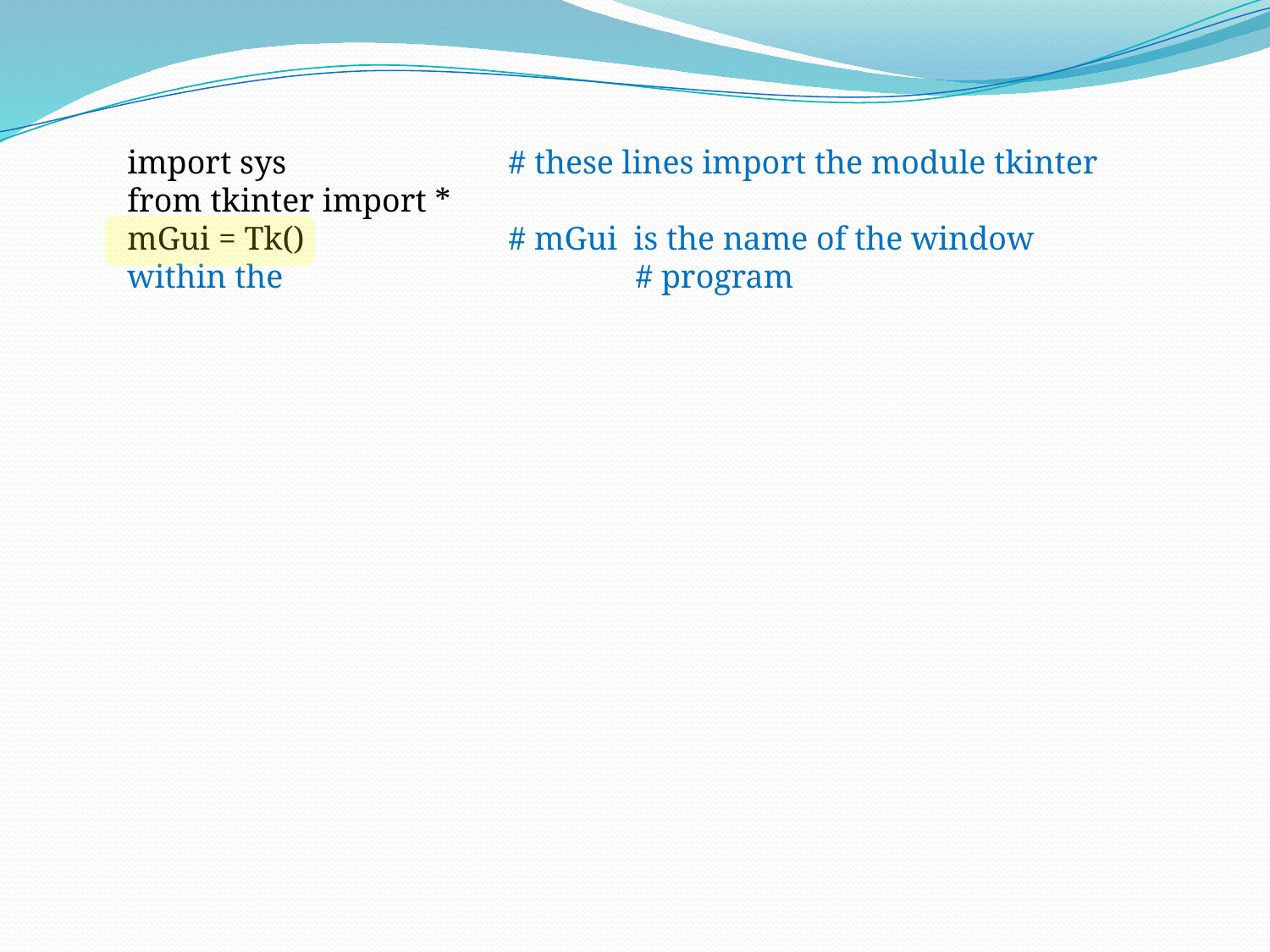

import sys		# these lines import the module tkinter
from tkinter import *
mGui = Tk() 		# mGui  is the name of the window within the 			# program